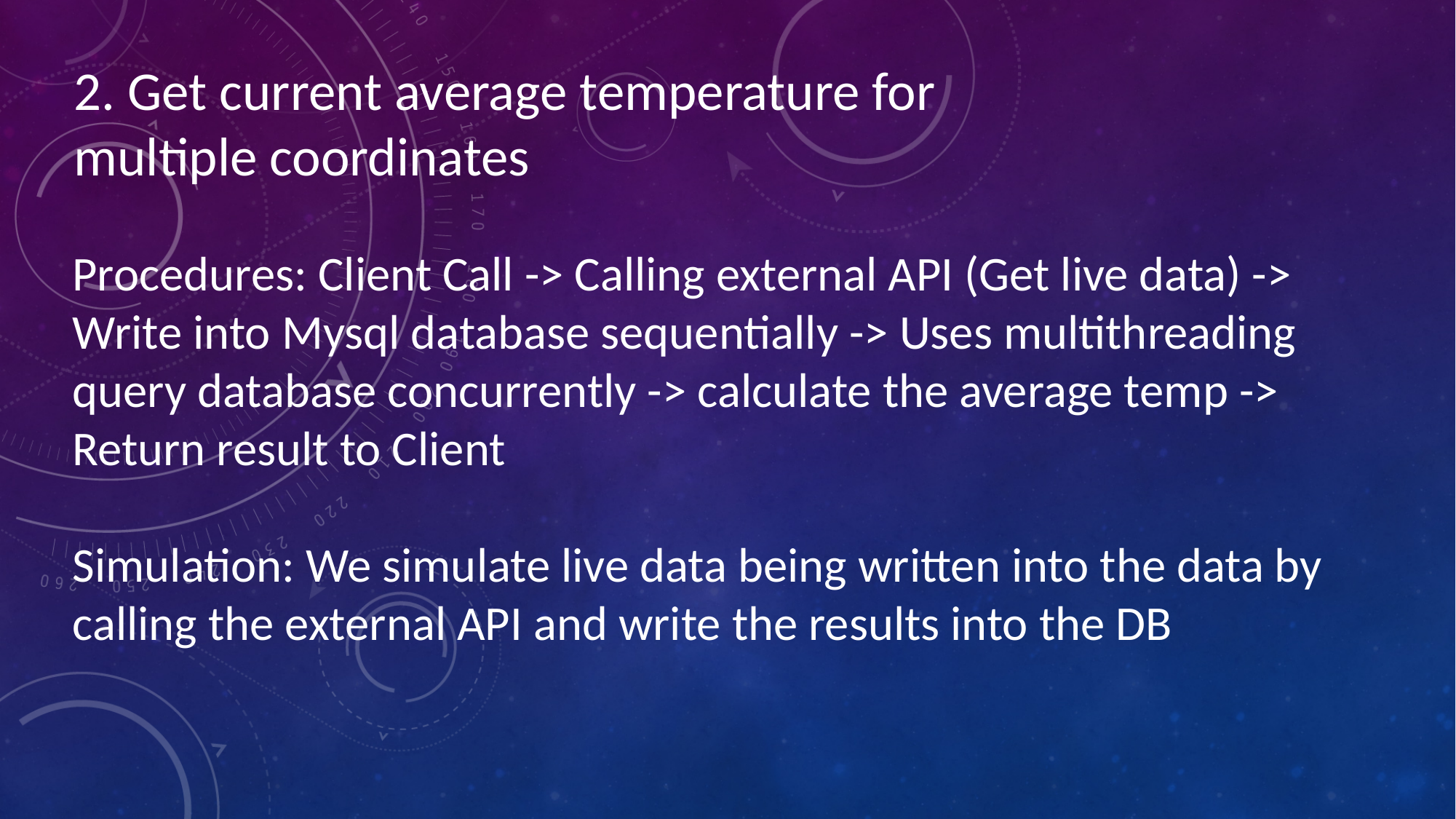

2. Get current average temperature for multiple coordinates

Procedures: Client Call -> Calling external API (Get live data) -> Write into Mysql database sequentially -> Uses multithreading query database concurrently -> calculate the average temp -> Return result to Client

Simulation: We simulate live data being written into the data by calling the external API and write the results into the DB